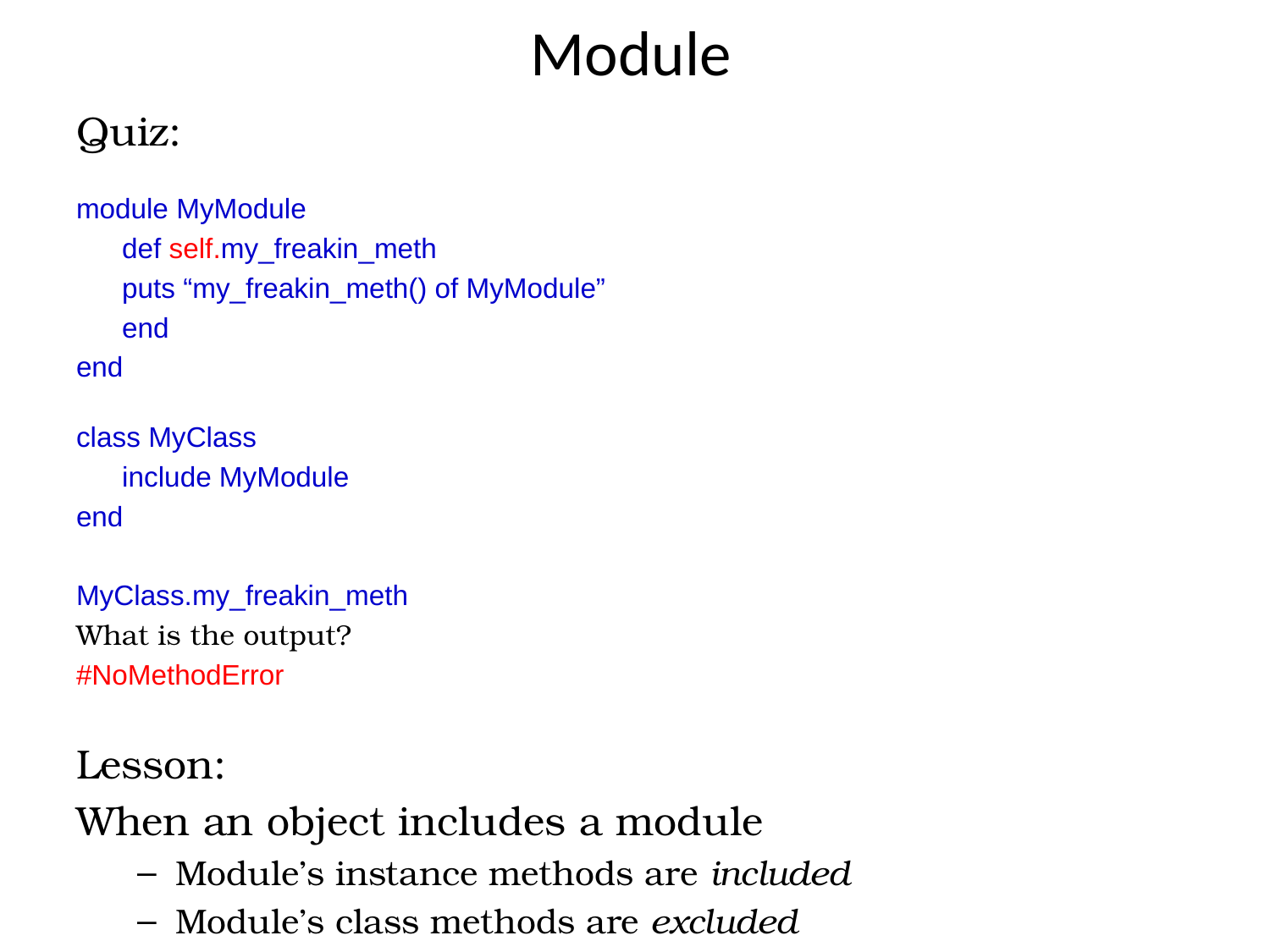

# Module
Quiz:

module MyModule
	def self.my_freakin_meth
		puts “my_freakin_meth() of MyModule”
	end
end

class MyClass
	include MyModule
end

MyClass.my_freakin_meth
What is the output?
#NoMethodError

Lesson:
When an object includes a module
Module’s instance methods are included
Module’s class methods are excluded